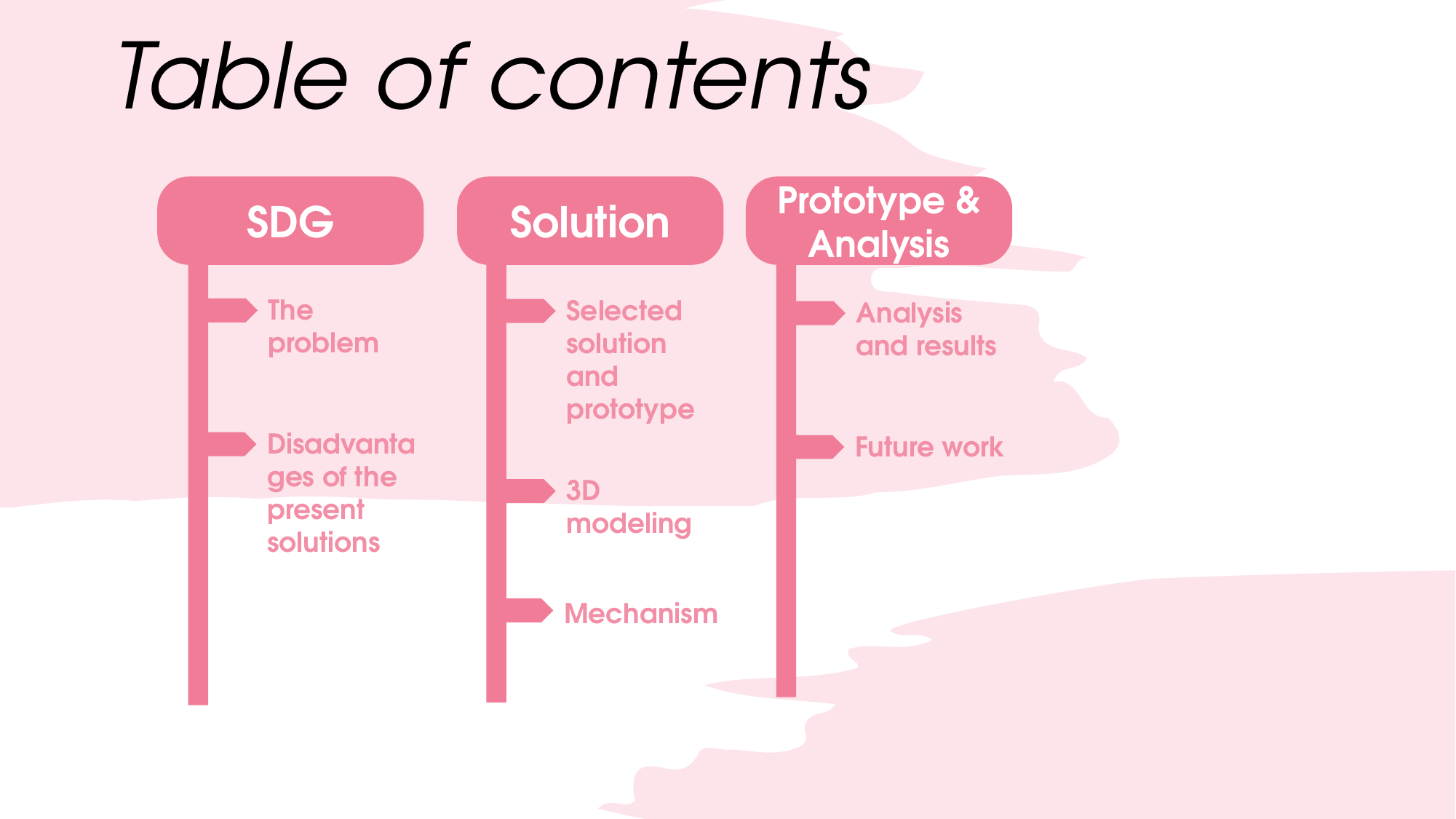

# Table of contents

SDG
Solution
Prototype & Analysis

The problem
Selected solution and prototype
Analysis and results

Disadvantages of the present solutions
Future work

3D modeling

Mechanism